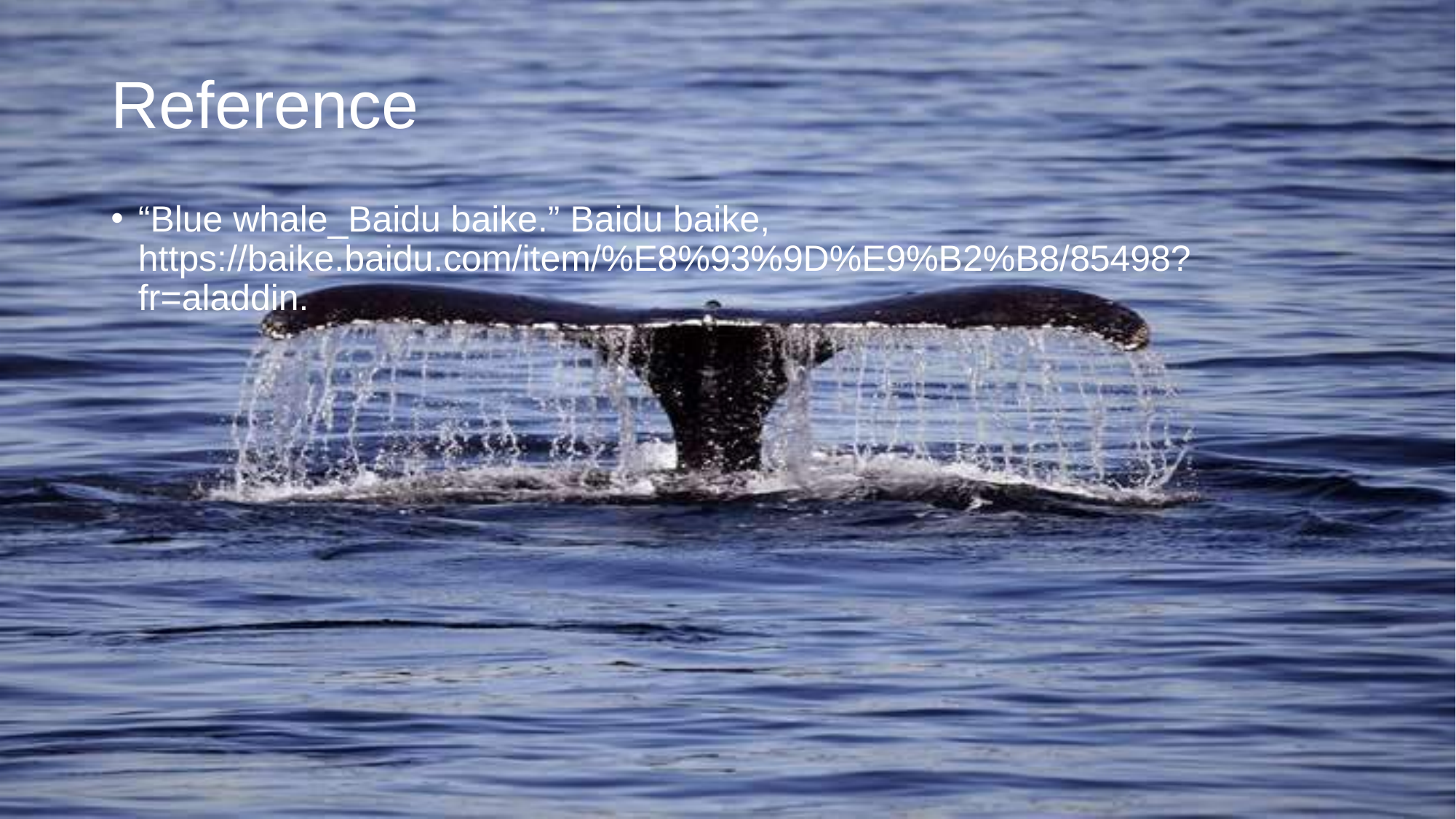

# Reference
“Blue whale_Baidu baike.” Baidu baike, https://baike.baidu.com/item/%E8%93%9D%E9%B2%B8/85498?fr=aladdin.